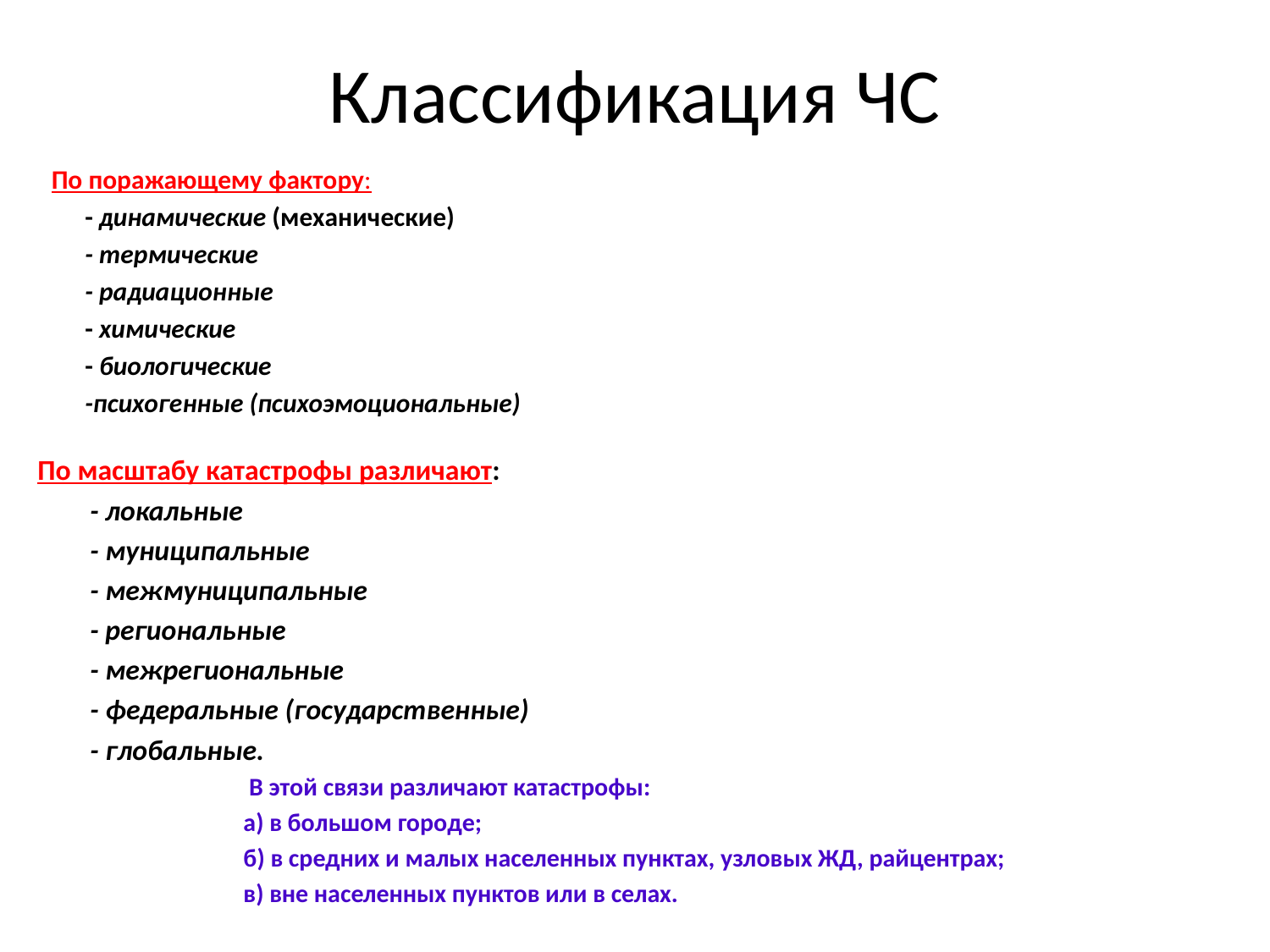

# Классификация ЧС
   По поражающему фактору:
        - динамические (механические)
        - термические
        - радиационные
        - химические
        - биологические
        -психогенные (психоэмоциональные)

По масштабу катастрофы различают:
        - локальные
        - муниципальные
        - межмуниципальные
        - региональные
        - межрегиональные
        - федеральные (государственные)
        - глобальные.
                                     В этой связи различают катастрофы:
                                    а) в большом городе;
                                    б) в средних и малых населенных пунктах, узловых ЖД, райцентрах;
                                    в) вне населенных пунктов или в селах.